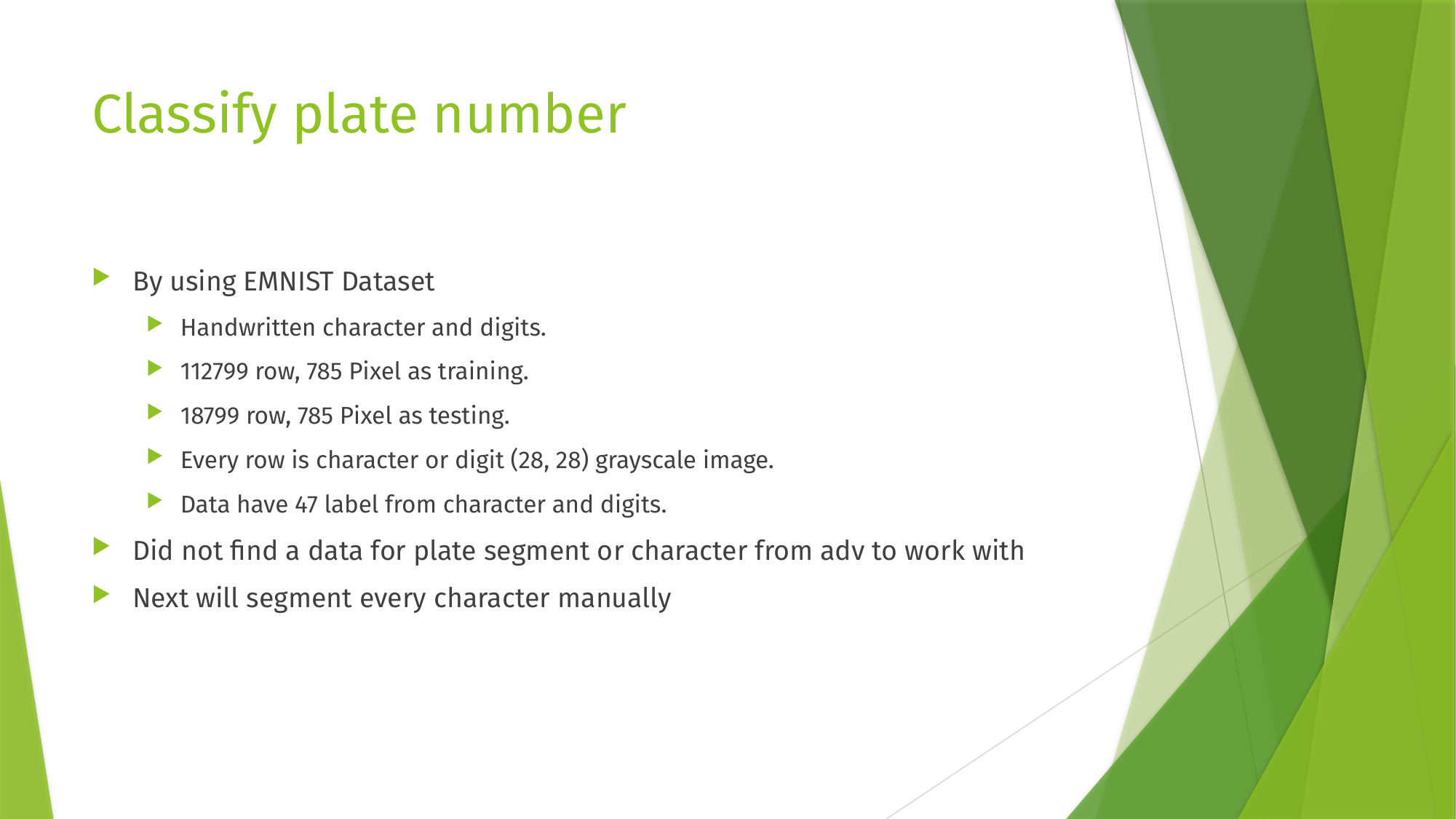

# Classify plate number
By using EMNIST Dataset
Handwritten character and digits.
112799 row, 785 Pixel as training.
18799 row, 785 Pixel as testing.
Every row is character or digit (28, 28) grayscale image.
Data have 47 label from character and digits.
Did not find a data for plate segment or character from adv to work with
Next will segment every character manually